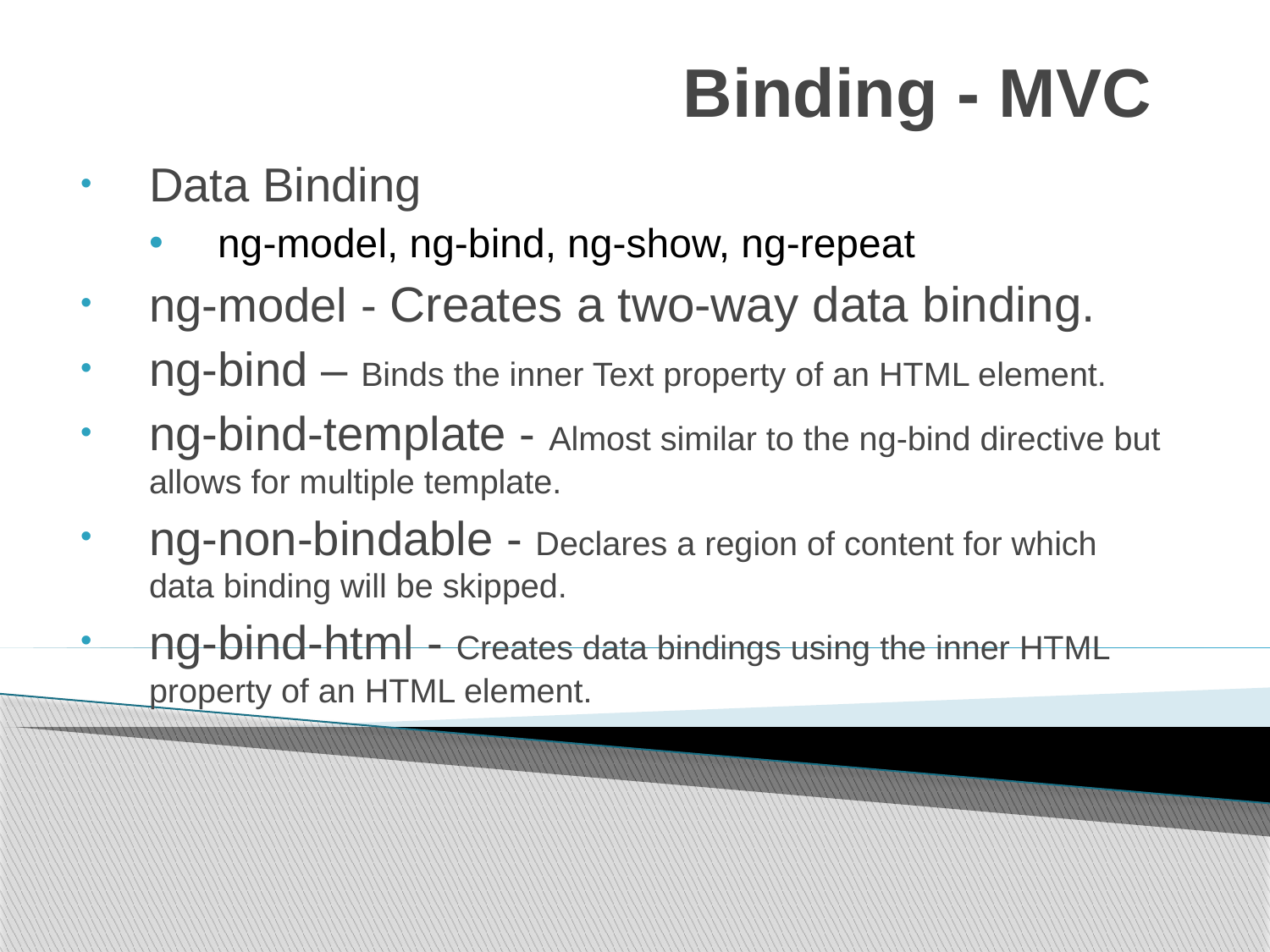

# Binding - MVC
Data Binding
ng-model, ng-bind, ng-show, ng-repeat
ng-model - Creates a two-way data binding.
ng-bind – Binds the inner Text property of an HTML element.
ng-bind-template - Almost similar to the ng-bind directive but allows for multiple template.
ng-non-bindable - Declares a region of content for which data binding will be skipped.
ng-bind-html - Creates data bindings using the inner HTML property of an HTML element.